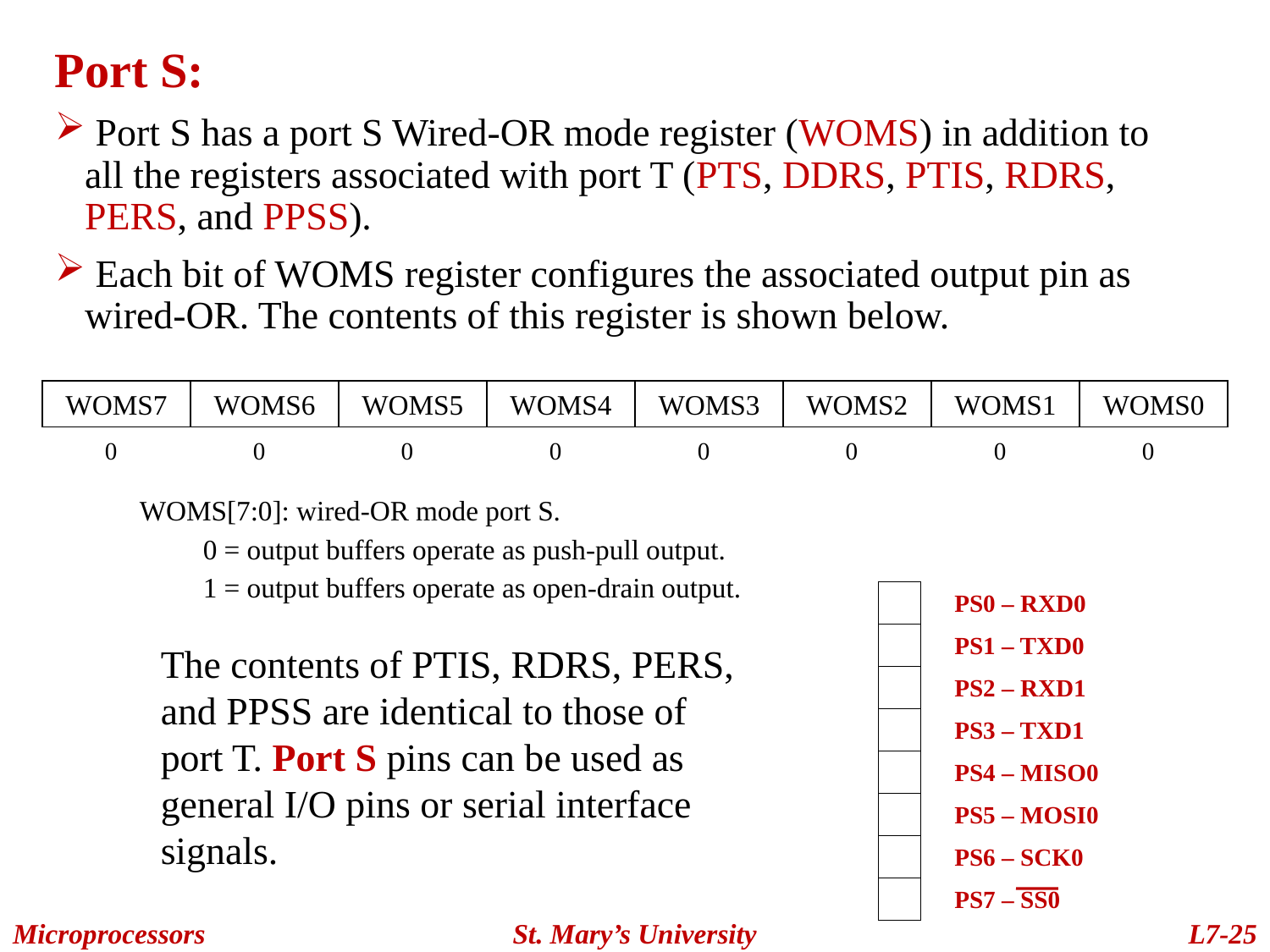

Port S:
 Port S has a port S Wired-OR mode register (WOMS) in addition to all the registers associated with port T (PTS, DDRS, PTIS, RDRS, PERS, and PPSS).
 Each bit of WOMS register configures the associated output pin as wired-OR. The contents of this register is shown below.
WOMS7
WOMS6
WOMS5
WOMS4
WOMS3
WOMS2
WOMS1
WOMS0
0
0
0
0
0
0
0
0
WOMS[7:0]: wired-OR mode port S.
0 = output buffers operate as push-pull output.
1 = output buffers operate as open-drain output.

PS0 – RXD0

PS1 – TXD0
The contents of PTIS, RDRS, PERS, and PPSS are identical to those of port T. Port S pins can be used as general I/O pins or serial interface signals.

PS2 – RXD1

PS3 – TXD1

PS4 – MISO0

PS5 – MOSI0

PS6 – SCK0

PS7 – SS0

Microprocessors
St. Mary’s University
L7-25